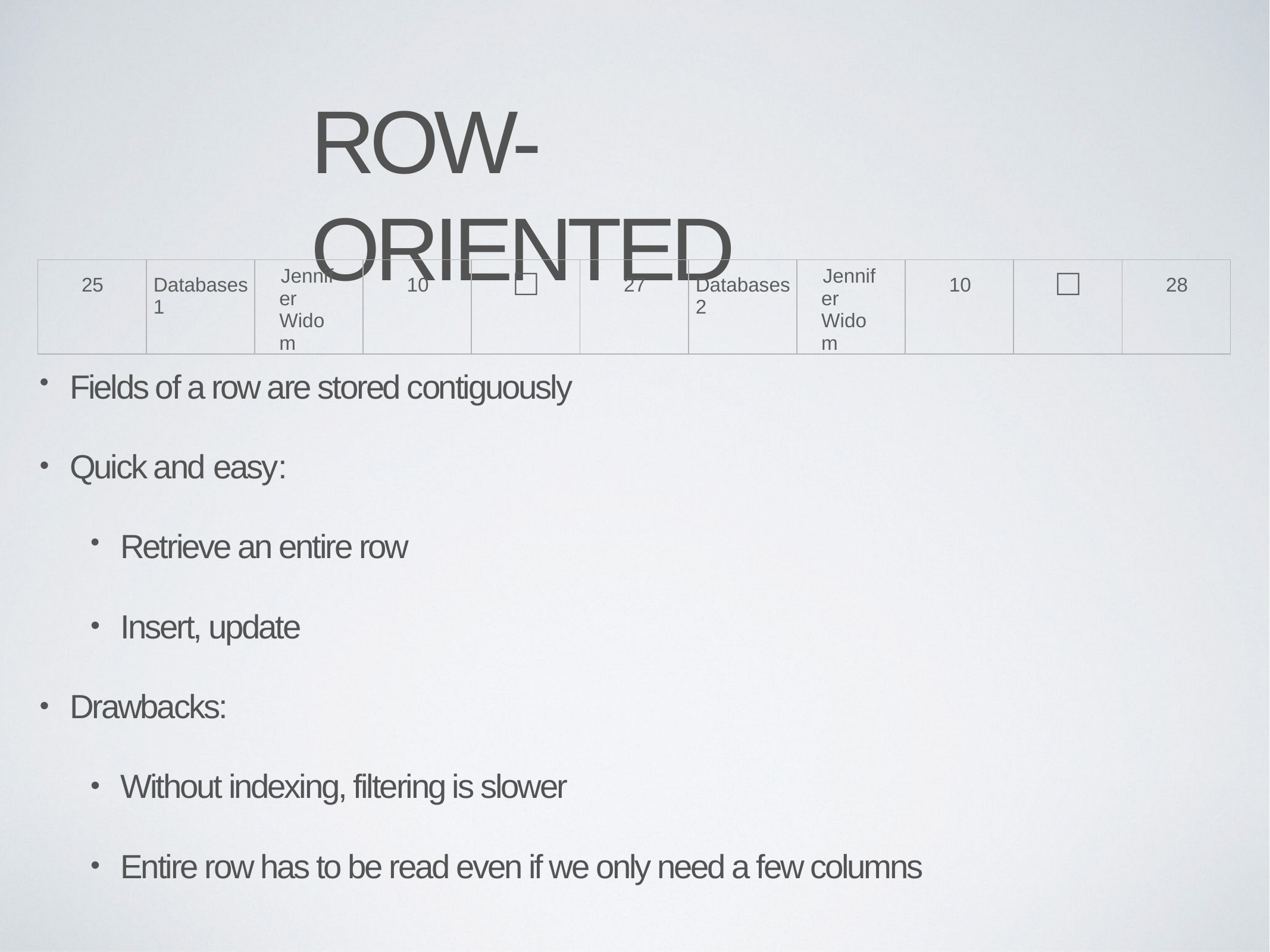

# ROW-ORIENTED
| 25 | Databases 1 | Jennifer Widom | 10 | □ | 27 | Databases 2 | Jennifer Widom | 10 | □ | 28 |
| --- | --- | --- | --- | --- | --- | --- | --- | --- | --- | --- |
Fields of a row are stored contiguously

Quick and easy:

Retrieve an entire row

Insert, update

Drawbacks:

Without indexing, filtering is slower

Entire row has to be read even if we only need a few columns